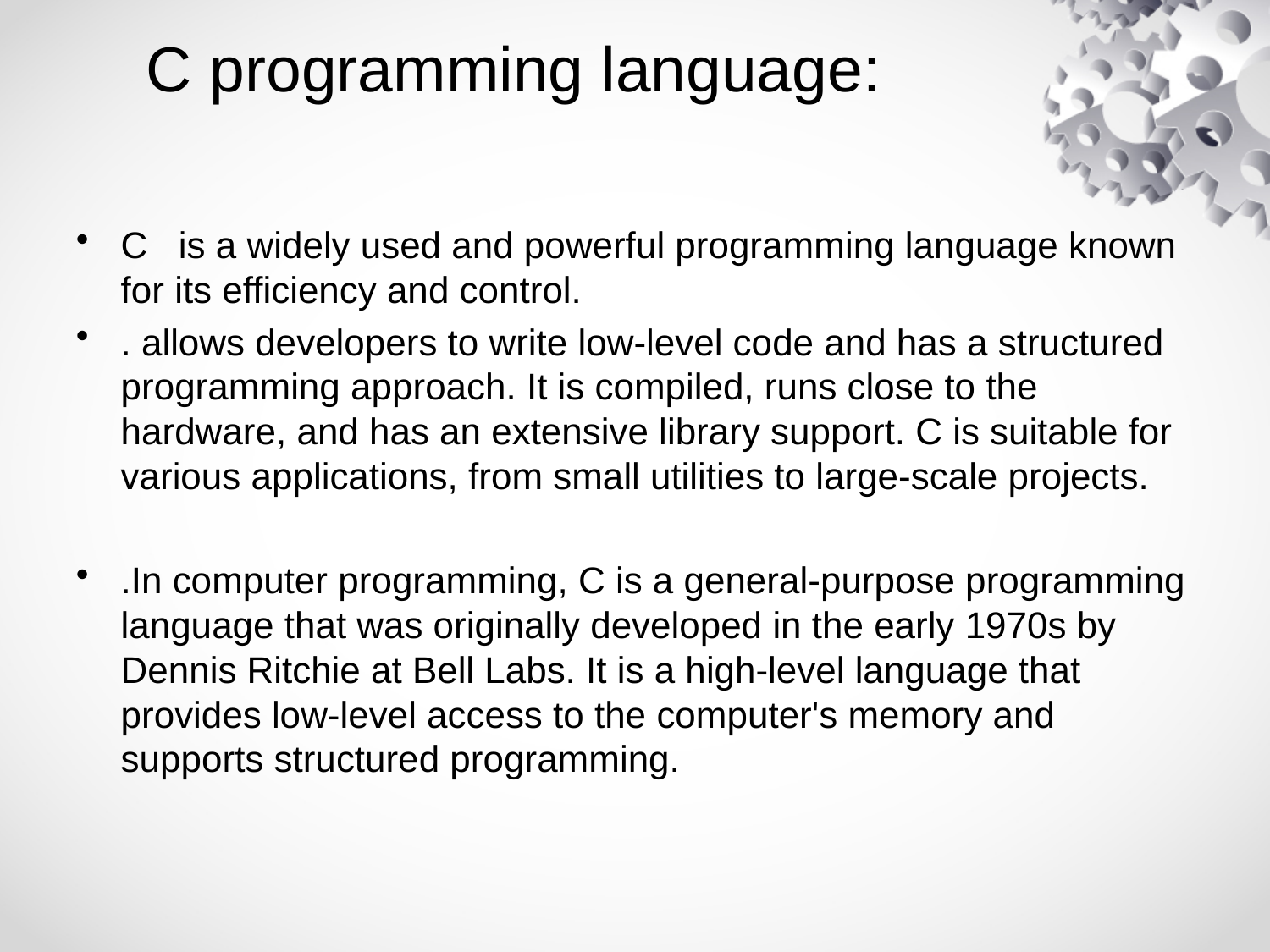

# C programming language:

C   is a widely used and powerful programming language known for its efficiency and control.
. allows developers to write low-level code and has a structured programming approach. It is compiled, runs close to the hardware, and has an extensive library support. C is suitable for various applications, from small utilities to large-scale projects.

.In computer programming, C is a general-purpose programming language that was originally developed in the early 1970s by Dennis Ritchie at Bell Labs. It is a high-level language that provides low-level access to the computer's memory and supports structured programming.